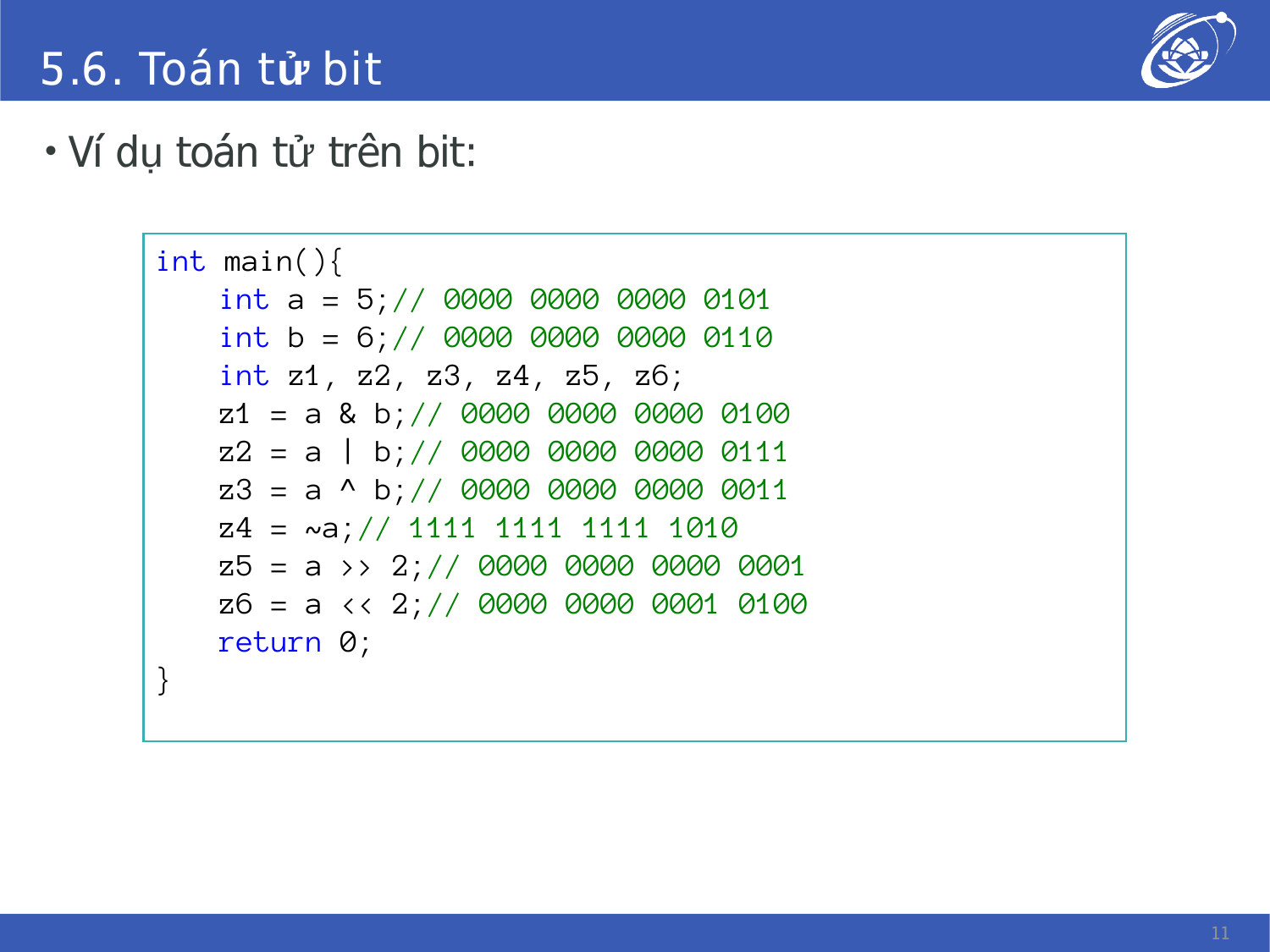

# 5.6. Toán tử bit
Ví dụ toán tử trên bit:
int main(){
int a = 5;// 0000 0000 0000 0101
int b = 6;// 0000 0000 0000 0110
int z1, z2, z3, z4, z5, z6;
z1 = a & b;// 0000 0000 0000 0100
z2 = a | b;// 0000 0000 0000 0111
z3 = a ^ b;// 0000 0000 0000 0011
z4 = ~a;// 1111 1111 1111 1010
z5 = a >> 2;// 0000 0000 0000 0001
z6 = a << 2;// 0000 0000 0001 0100
return 0;
}

11